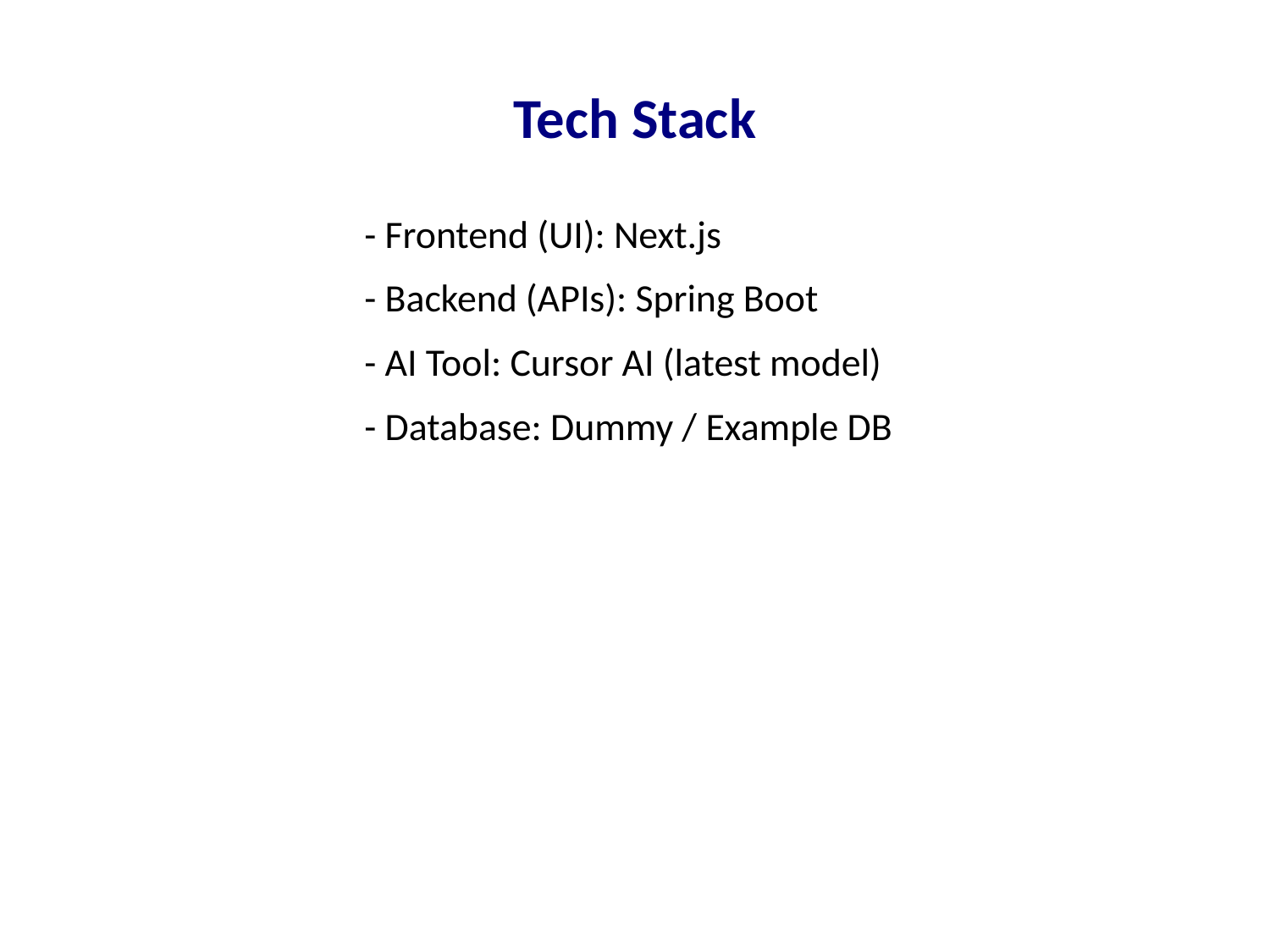

Tech Stack
#

- Frontend (UI): Next.js
- Backend (APIs): Spring Boot
- AI Tool: Cursor AI (latest model)
- Database: Dummy / Example DB